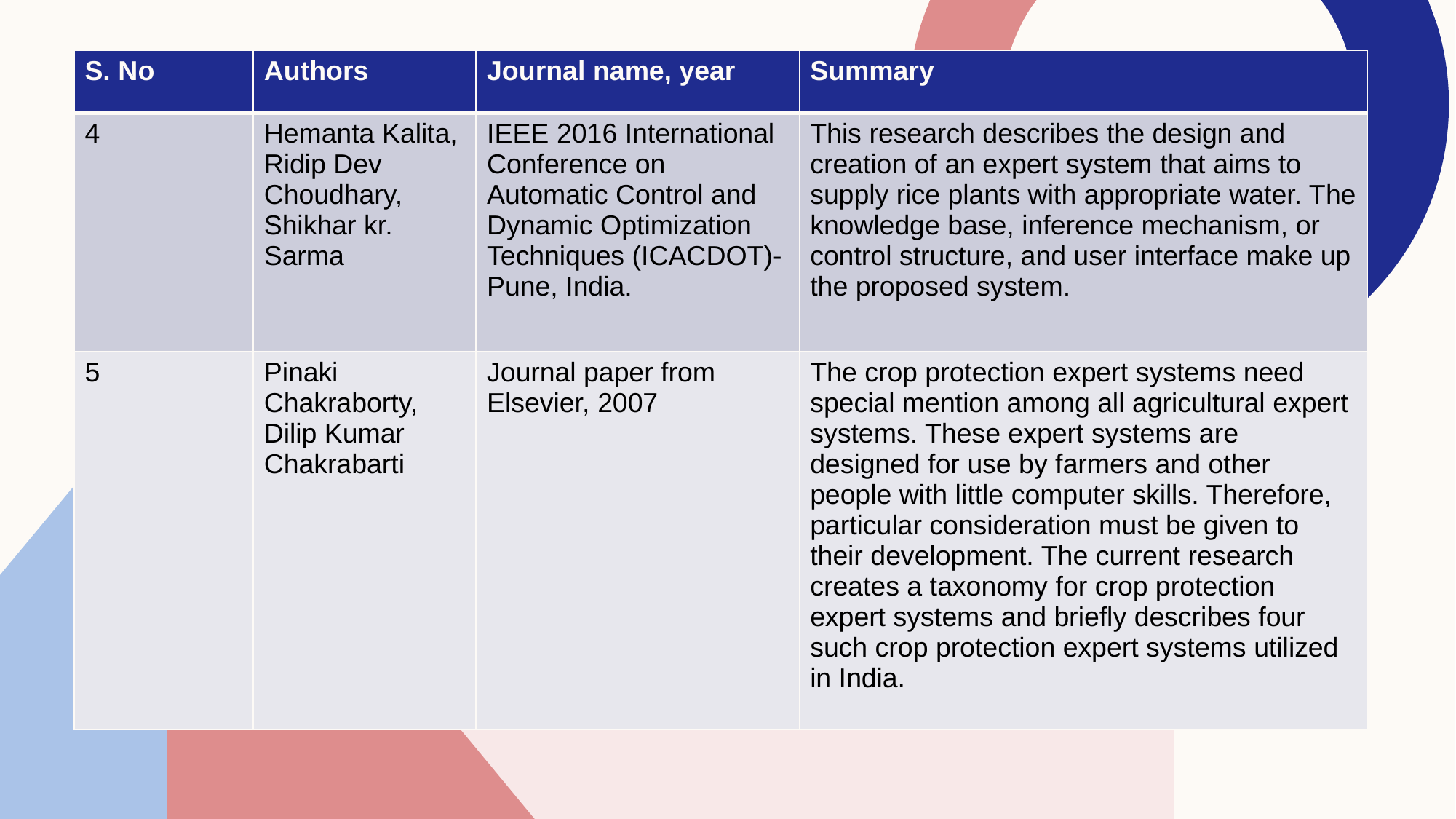

| S. No | Authors | Journal name, year | Summary |
| --- | --- | --- | --- |
| 4 | Hemanta Kalita, Ridip Dev Choudhary, Shikhar kr. Sarma | IEEE 2016 International Conference on Automatic Control and Dynamic Optimization Techniques (ICACDOT)- Pune, India. | This research describes the design and creation of an expert system that aims to supply rice plants with appropriate water. The knowledge base, inference mechanism, or control structure, and user interface make up the proposed system. |
| 5 | Pinaki Chakraborty, Dilip Kumar Chakrabarti | Journal paper from Elsevier, 2007 | The crop protection expert systems need special mention among all agricultural expert systems. These expert systems are designed for use by farmers and other people with little computer skills. Therefore, particular consideration must be given to their development. The current research creates a taxonomy for crop protection expert systems and briefly describes four such crop protection expert systems utilized in India. |